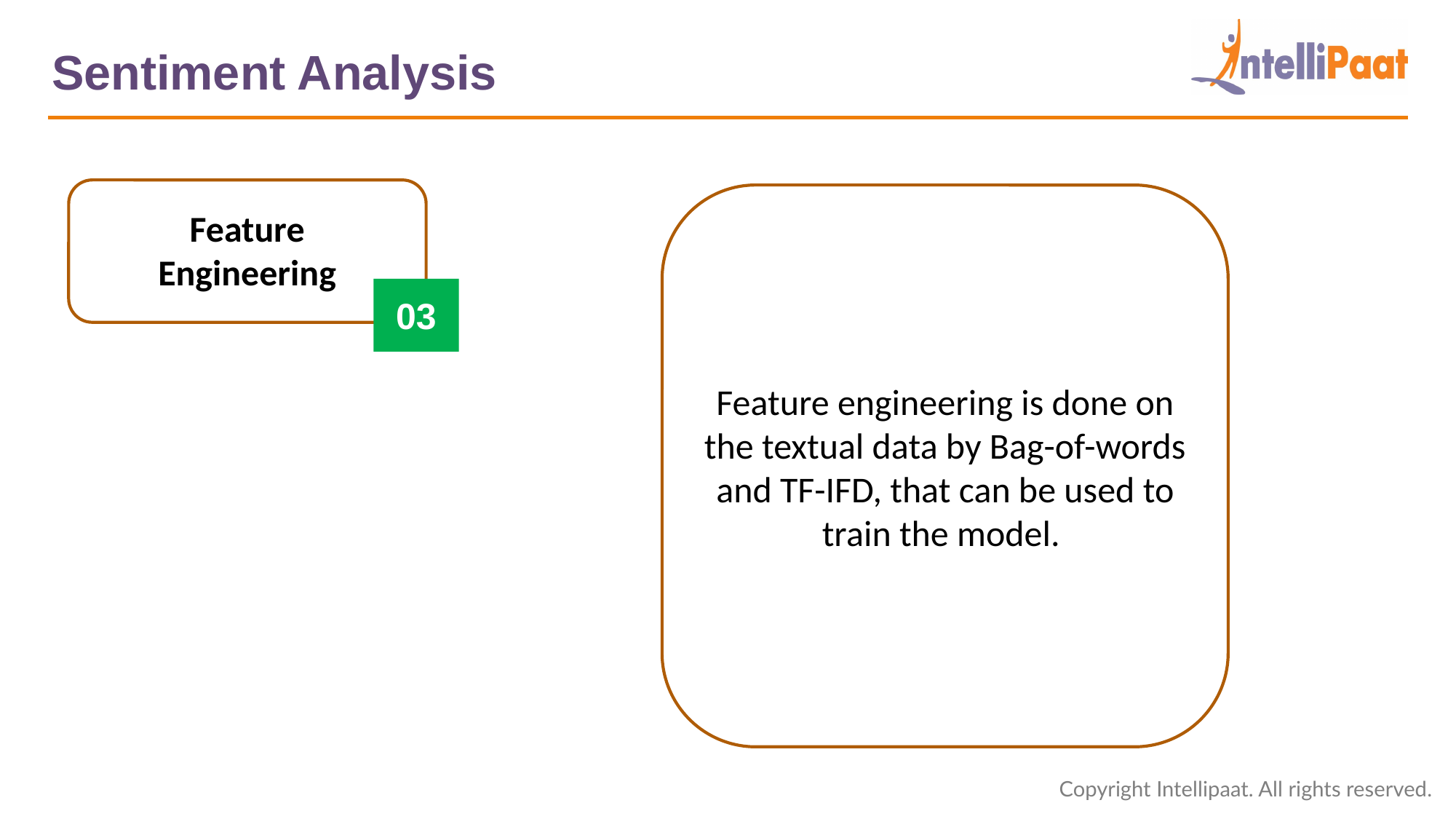

Sentiment Analysis

Feature Engineering
03
Feature engineering is done on the textual data by Bag-of-words and TF-IFD, that can be used to train the model.